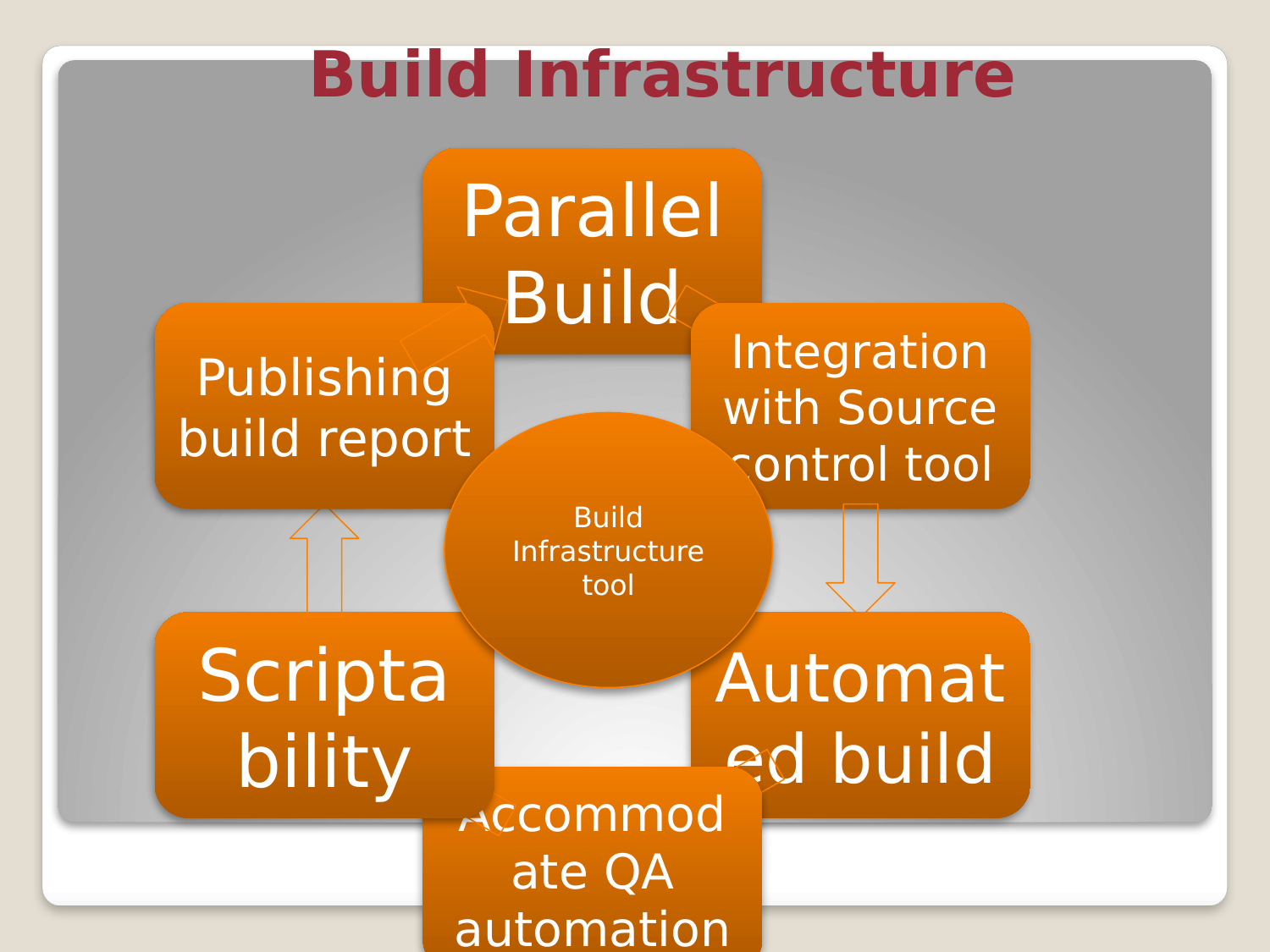

# Build Infrastructure
Parallel Build
Scriptability
Publishing build report
Accommodate QA automation
Integration with Source control tool
Automated build
Build Infrastructure tool